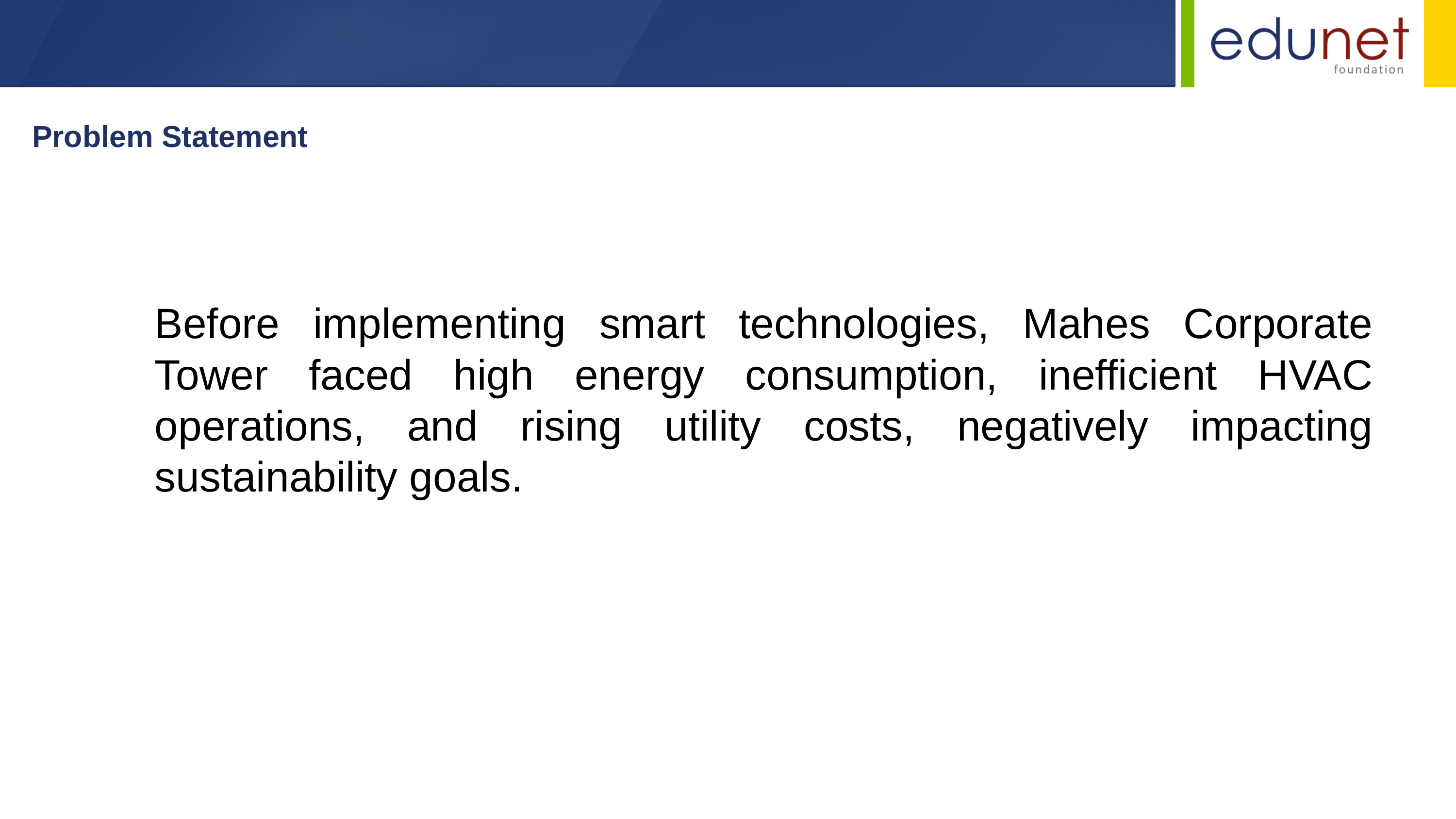

Problem Statement
Before implementing smart technologies, Mahes Corporate Tower faced high energy consumption, inefficient HVAC operations, and rising utility costs, negatively impacting sustainability goals.